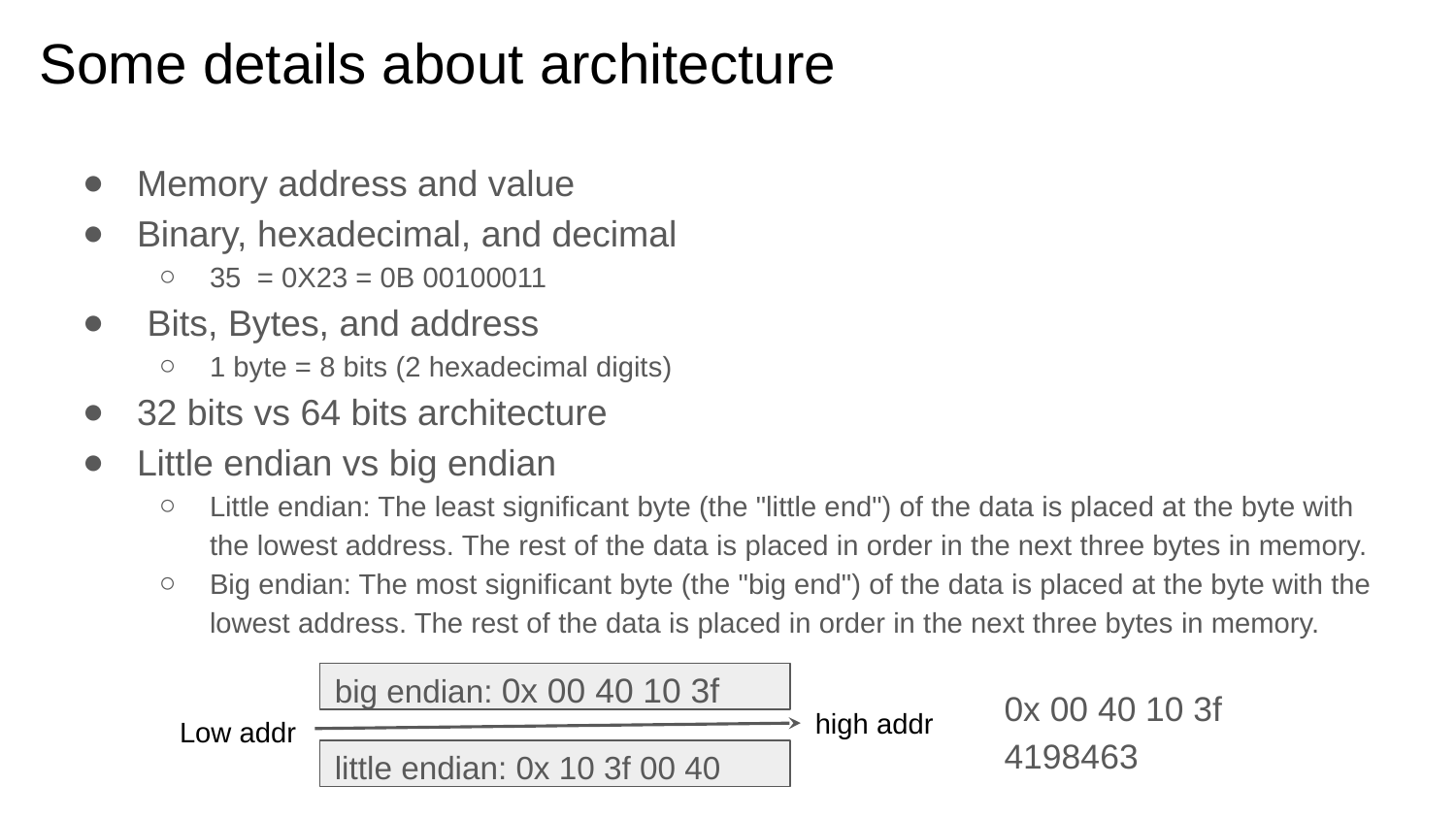

# Some details about architecture
Memory address and value
Binary, hexadecimal, and decimal
35  = 0X23 = 0B 00100011
 Bits, Bytes, and address
1 byte = 8 bits (2 hexadecimal digits)
32 bits vs 64 bits architecture
Little endian vs big endian
Little endian: The least significant byte (the "little end") of the data is placed at the byte with the lowest address. The rest of the data is placed in order in the next three bytes in memory.
Big endian: The most significant byte (the "big end") of the data is placed at the byte with the lowest address. The rest of the data is placed in order in the next three bytes in memory.

big endian: 0x 00 40 10 3f
0x 00 40 10 3f
4198463
high addr
Low addr
little endian: 0x 10 3f 00 40